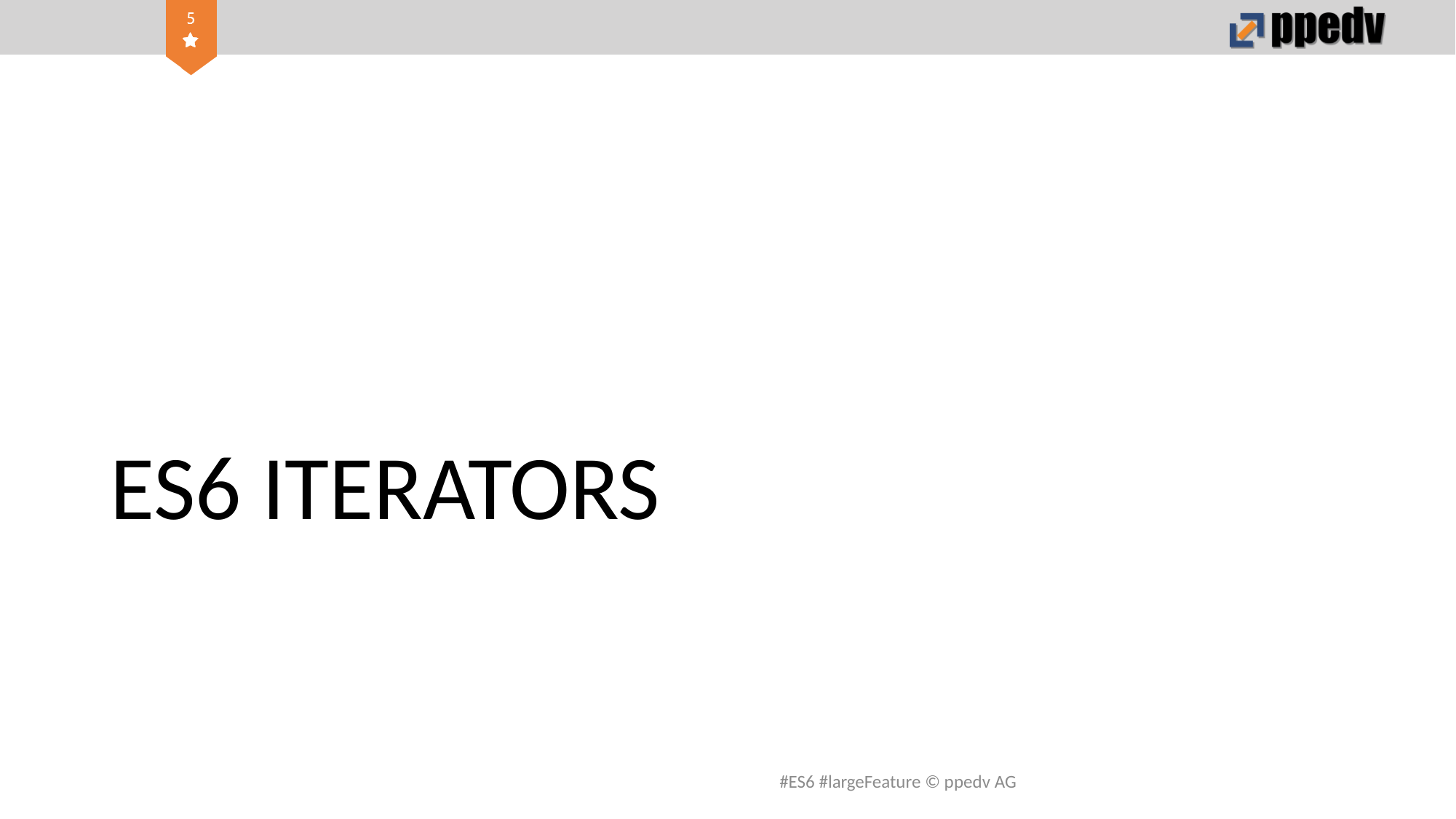

# ES6 ITERATORS

#ES6 #largeFeature © ppedv AG